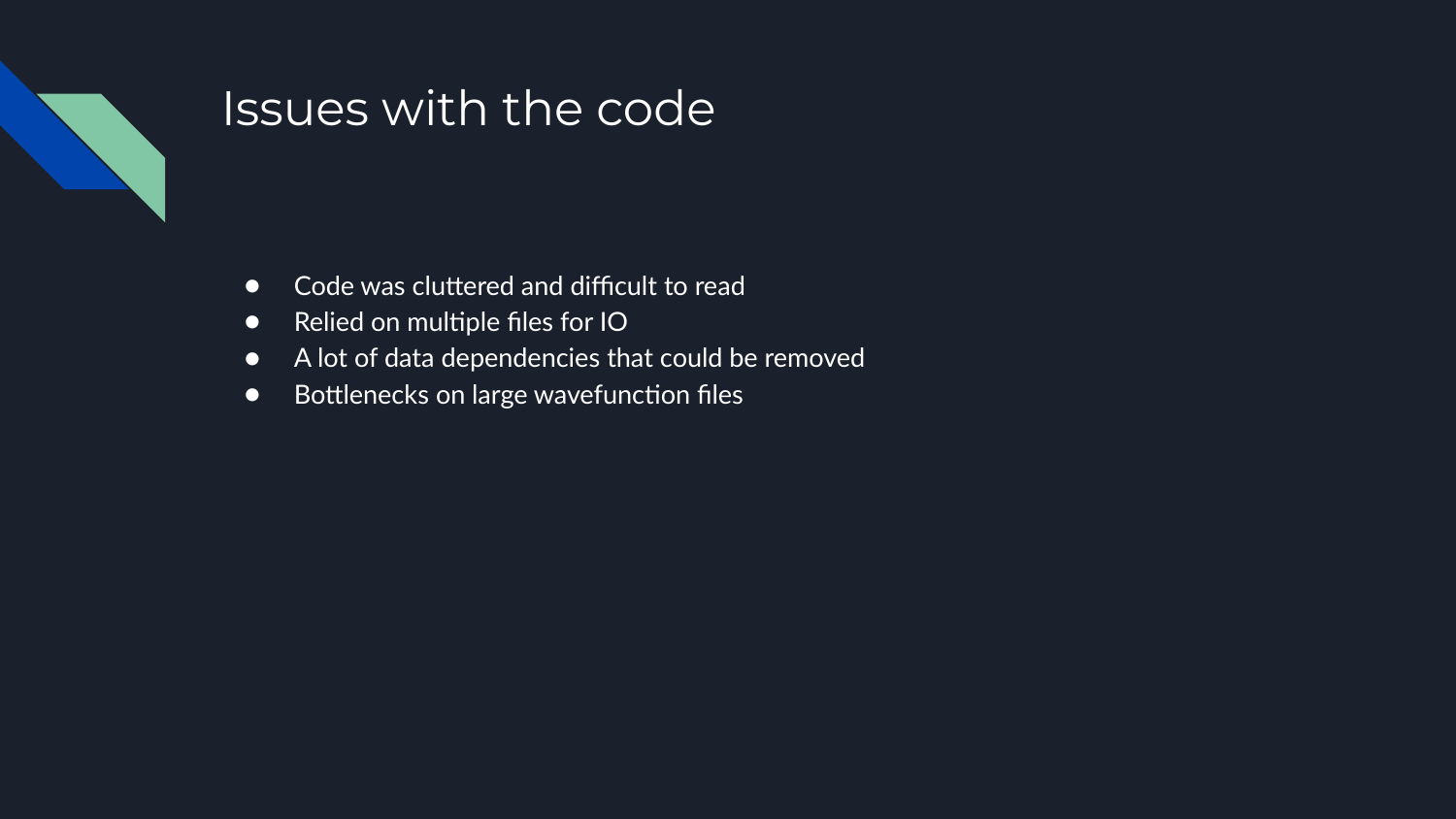

# Issues with the code
Code was cluttered and difficult to read
Relied on multiple files for IO
A lot of data dependencies that could be removed
Bottlenecks on large wavefunction files